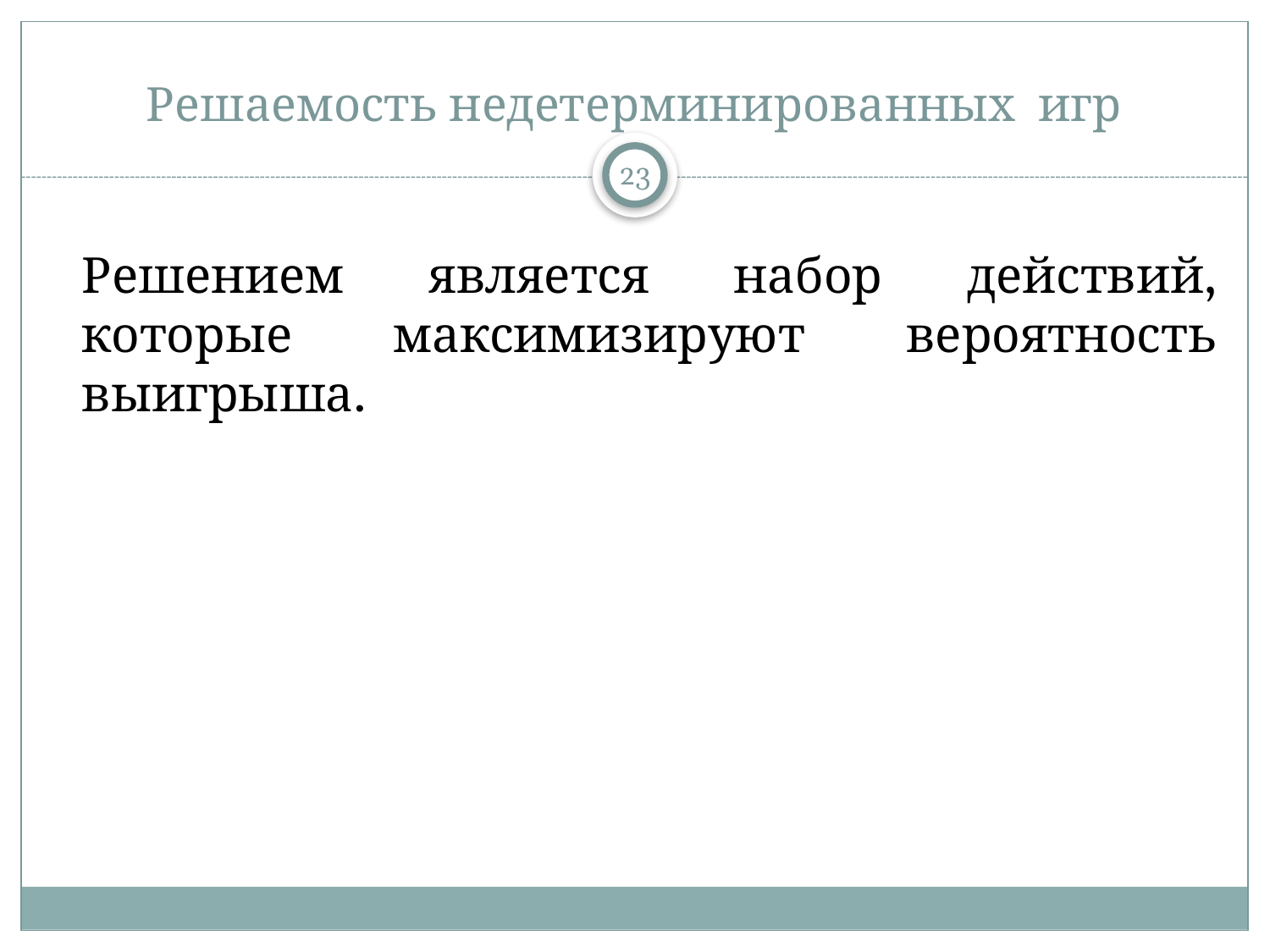

# Решаемость недетерминированных  игр
23
Решением является набор действий, которые максимизируют вероятность выигрыша.